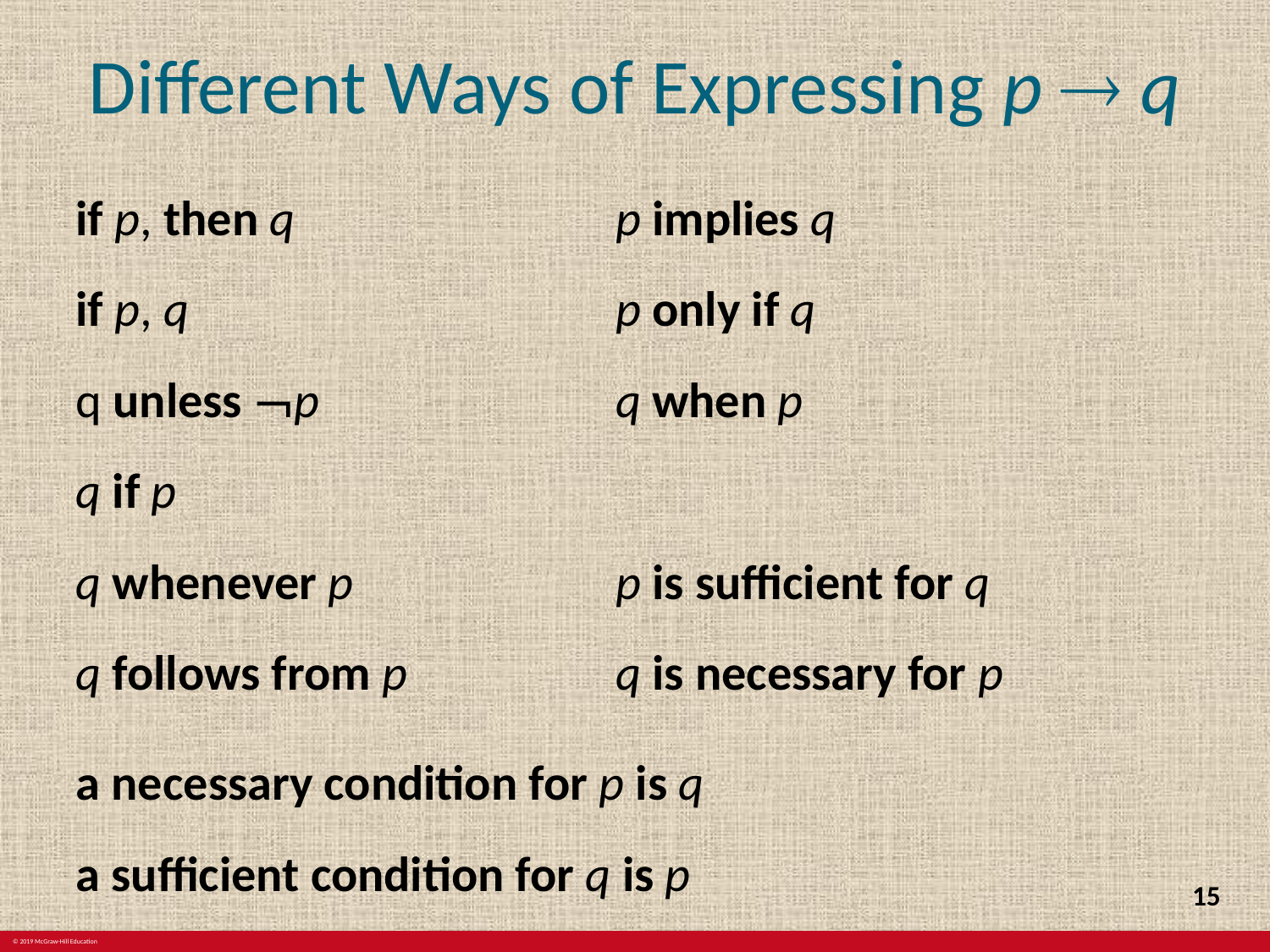

# Different Ways of Expressing p → q
if p, then q
if p, q
q unless ¬p
q if p
q whenever p
q follows from p
p implies q
p only if q
q when p

p is sufficient for q
q is necessary for p
a necessary condition for p is q
a sufficient condition for q is p
15